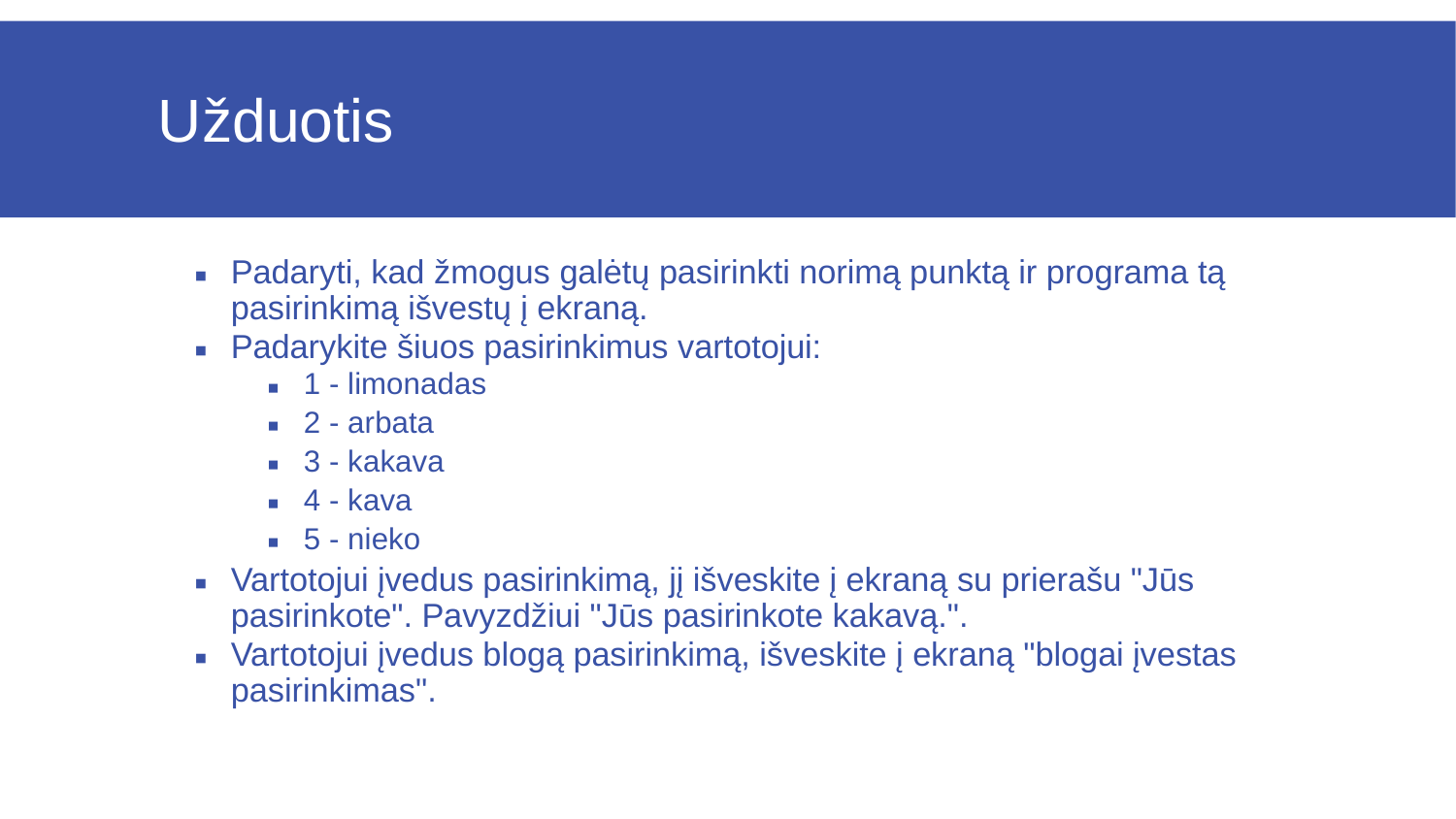

# Užduotis
Padaryti, kad žmogus galėtų pasirinkti norimą punktą ir programa tą pasirinkimą išvestų į ekraną.
Padarykite šiuos pasirinkimus vartotojui:
1 - limonadas
2 - arbata
3 - kakava
4 - kava
5 - nieko
Vartotojui įvedus pasirinkimą, jį išveskite į ekraną su prierašu "Jūs pasirinkote". Pavyzdžiui "Jūs pasirinkote kakavą.".
Vartotojui įvedus blogą pasirinkimą, išveskite į ekraną "blogai įvestas pasirinkimas".